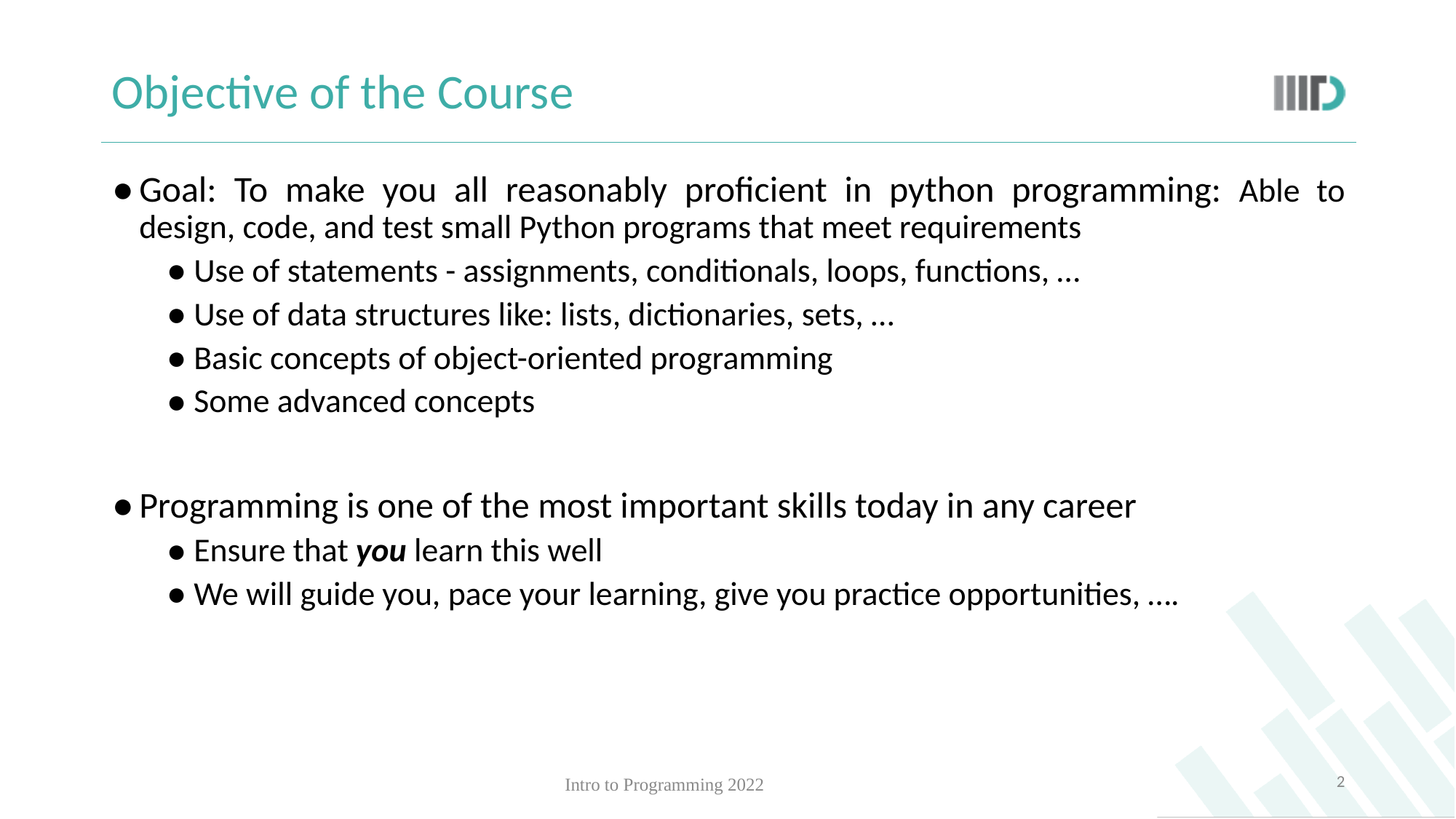

# Objective of the Course
Goal: To make you all reasonably proficient in python programming: Able to design, code, and test small Python programs that meet requirements
Use of statements - assignments, conditionals, loops, functions, …
Use of data structures like: lists, dictionaries, sets, …
Basic concepts of object-oriented programming
Some advanced concepts

Programming is one of the most important skills today in any career
Ensure that you learn this well
We will guide you, pace your learning, give you practice opportunities, ….
2
Intro to Programming 2022